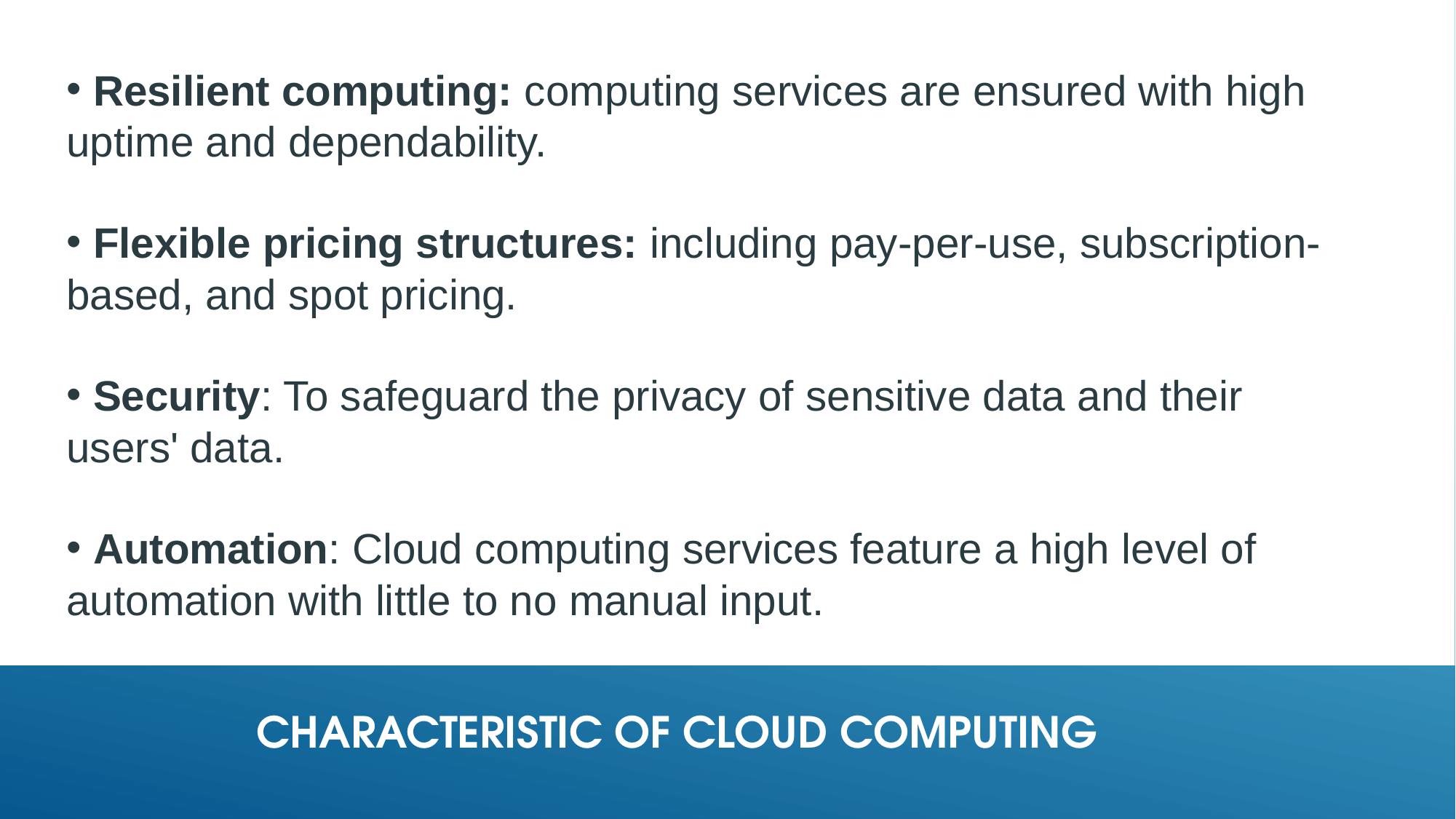

Resilient computing: computing services are ensured with high uptime and dependability.

 Flexible pricing structures: including pay-per-use, subscription-based, and spot pricing.

 Security: To safeguard the privacy of sensitive data and their users' data.

 Automation: Cloud computing services feature a high level of automation with little to no manual input.

Characteristic of cloud computing